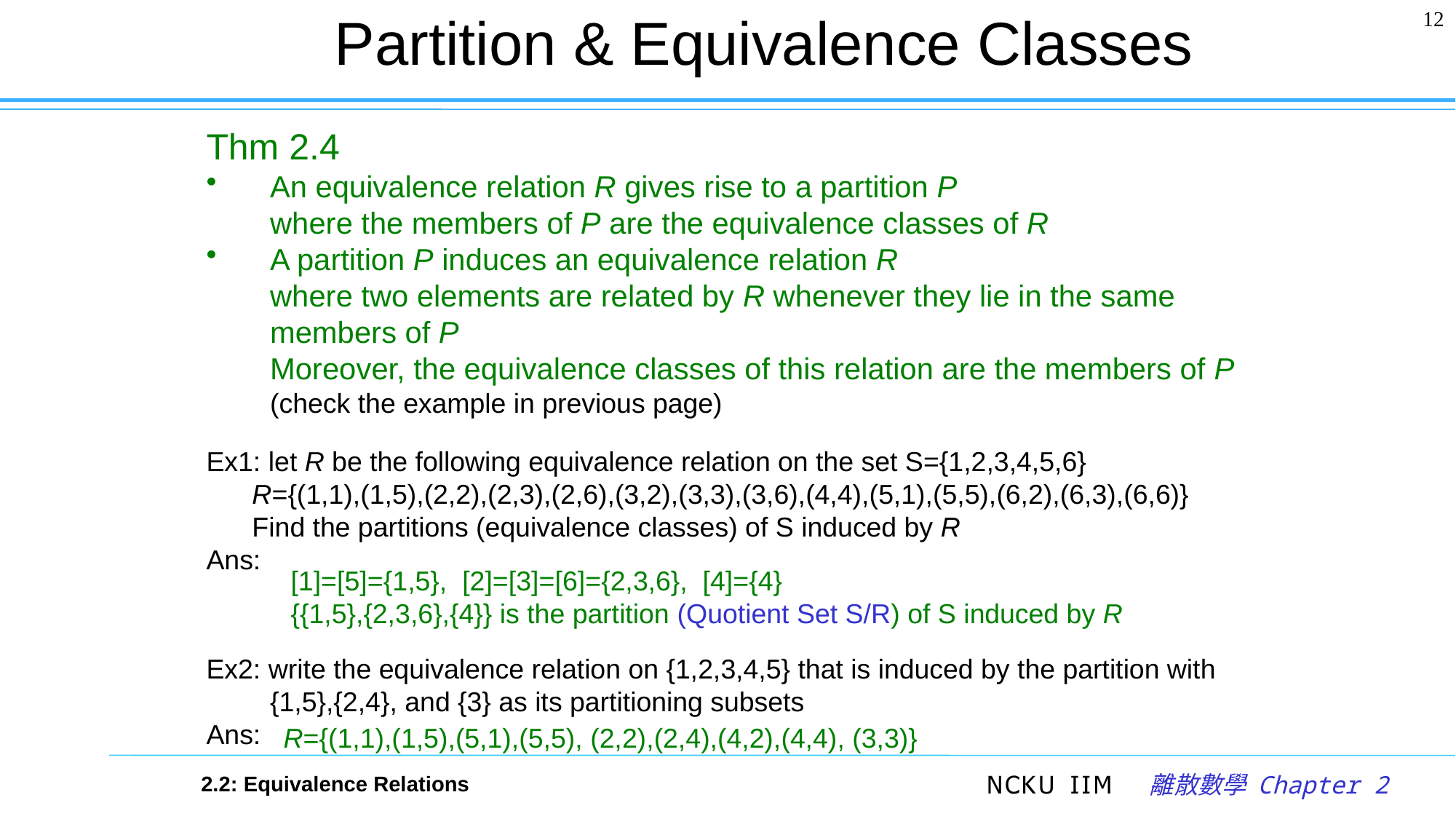

# Partition & Equivalence Classes
12

Thm 2.4
An equivalence relation R gives rise to a partition P
where the members of P are the equivalence classes of R
A partition P induces an equivalence relation R
where two elements are related by R whenever they lie in the same members of P
Moreover, the equivalence classes of this relation are the members of P
(check the example in previous page)

Ex1: let R be the following equivalence relation on the set S={1,2,3,4,5,6}
      R={(1,1),(1,5),(2,2),(2,3),(2,6),(3,2),(3,3),(3,6),(4,4),(5,1),(5,5),(6,2),(6,3),(6,6)}
      Find the partitions (equivalence classes) of S induced by R
Ans:

Ex2: write the equivalence relation on {1,2,3,4,5} that is induced by the partition with {1,5},{2,4}, and {3} as its partitioning subsets
Ans:
[1]=[5]={1,5},  [2]=[3]=[6]={2,3,6},  [4]={4}
{{1,5},{2,3,6},{4}} is the partition (Quotient Set S/R) of S induced by R
R={(1,1),(1,5),(5,1),(5,5), (2,2),(2,4),(4,2),(4,4), (3,3)}
2.2: Equivalence Relations